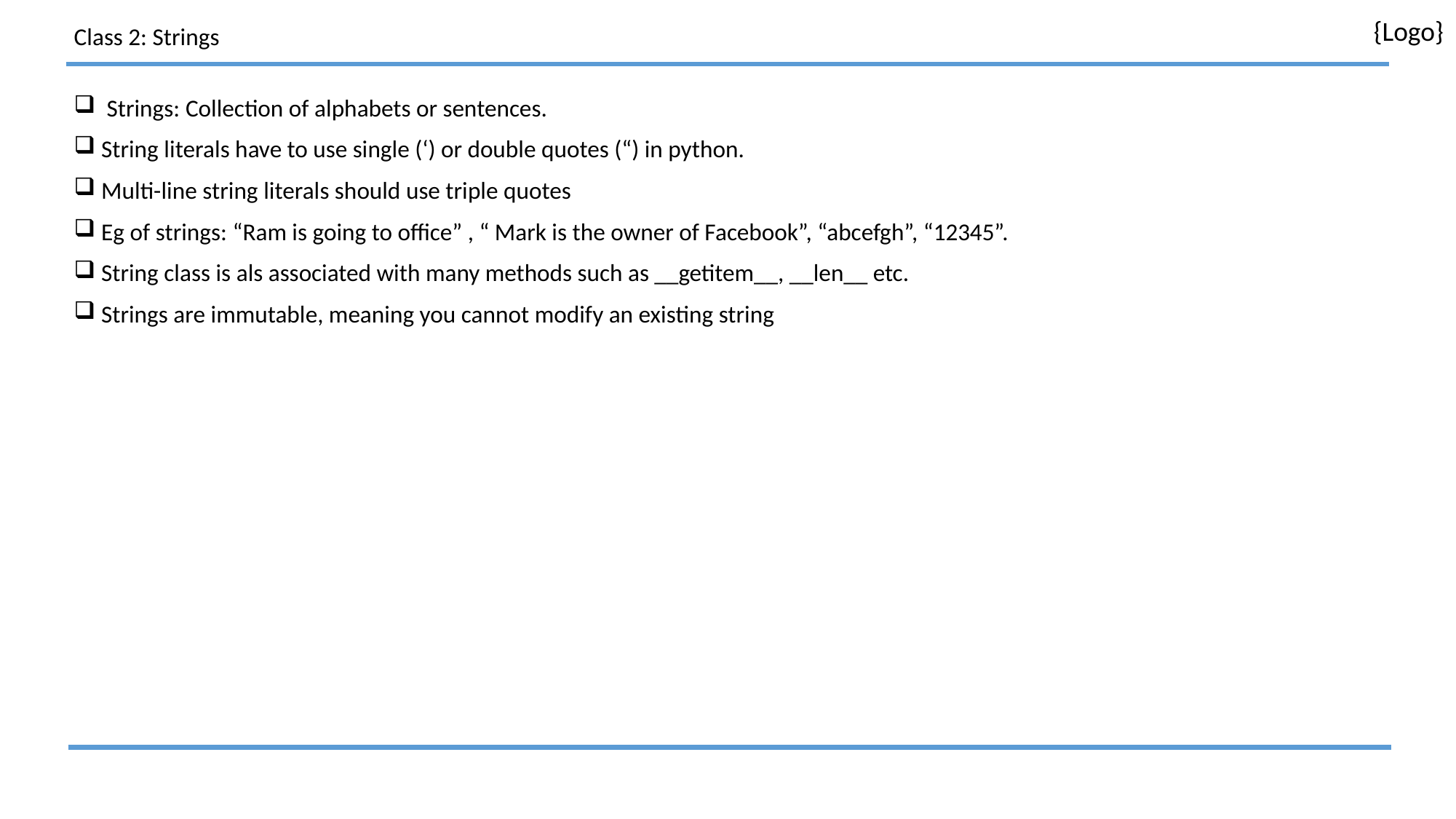

# Class 2: Strings
 Strings: Collection of alphabets or sentences.
String literals have to use single (‘) or double quotes (“) in python.
Multi-line string literals should use triple quotes
Eg of strings: “Ram is going to office” , “ Mark is the owner of Facebook”, “abcefgh”, “12345”.
String class is als associated with many methods such as __getitem__, __len__ etc.
Strings are immutable, meaning you cannot modify an existing string